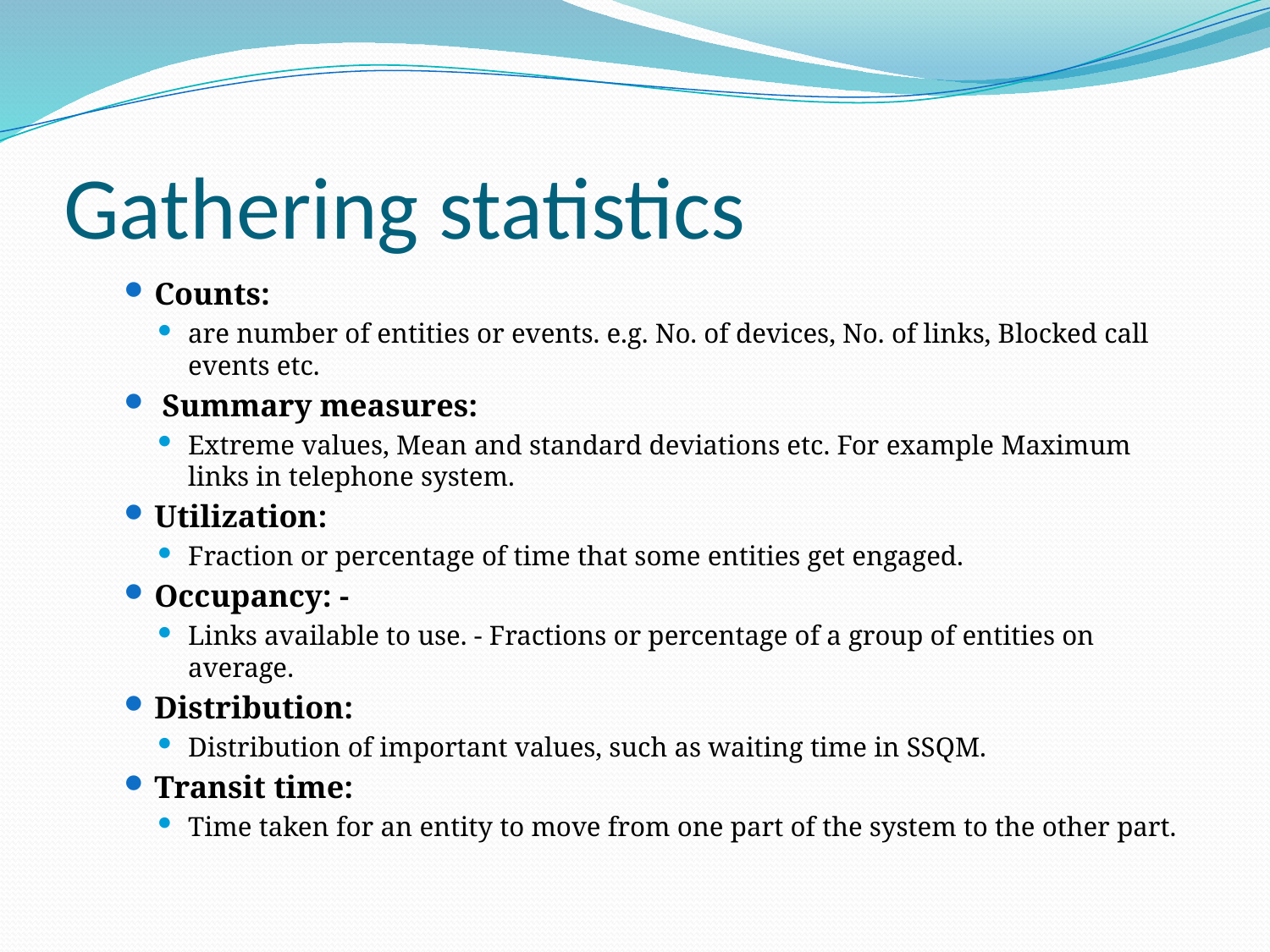

# Gathering statistics
Counts:
are number of entities or events. e.g. No. of devices, No. of links, Blocked call events etc.
 Summary measures:
Extreme values, Mean and standard deviations etc. For example Maximum links in telephone system.
Utilization:
Fraction or percentage of time that some entities get engaged.
Occupancy: -
Links available to use. - Fractions or percentage of a group of entities on average.
Distribution:
Distribution of important values, such as waiting time in SSQM.
Transit time:
Time taken for an entity to move from one part of the system to the other part.